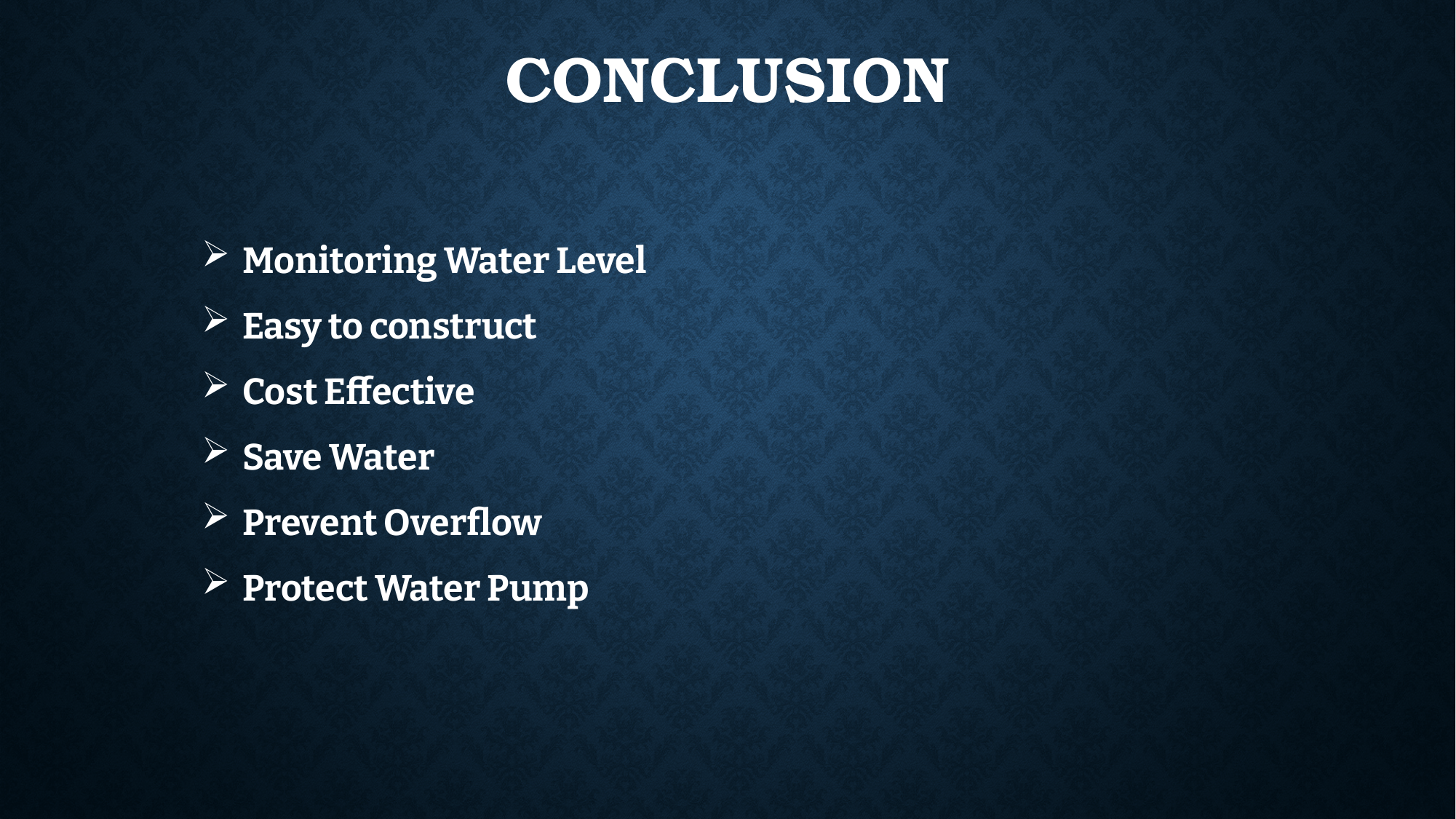

CONCLUSION
Monitoring Water Level
Easy to construct
Cost Effective
Save Water
Prevent Overflow
Protect Water Pump